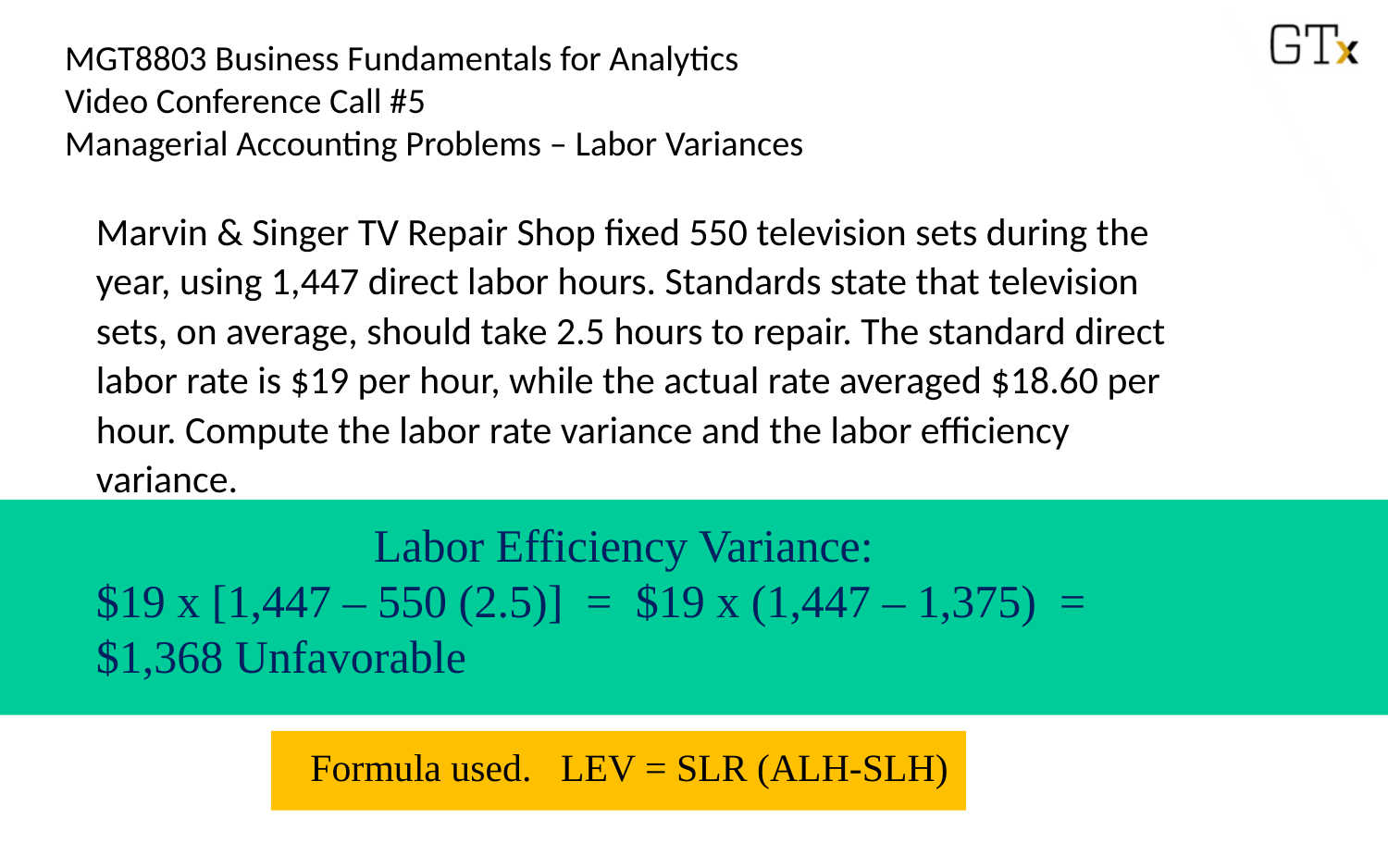

MGT8803 Business Fundamentals for Analytics
Video Conference Call #5
Managerial Accounting Problems – Labor Variances
Marvin & Singer TV Repair Shop fixed 550 television sets during the year, using 1,447 direct labor hours. Standards state that television sets, on average, should take 2.5 hours to repair. The standard direct labor rate is $19 per hour, while the actual rate averaged $18.60 per hour. Compute the labor rate variance and the labor efficiency variance.
		Labor Efficiency Variance:
$19 x [1,447 – 550 (2.5)]  =  $19 x (1,447 – 1,375)  =  $1,368 Unfavorable

Formula used.   LEV = SLR (ALH-SLH)